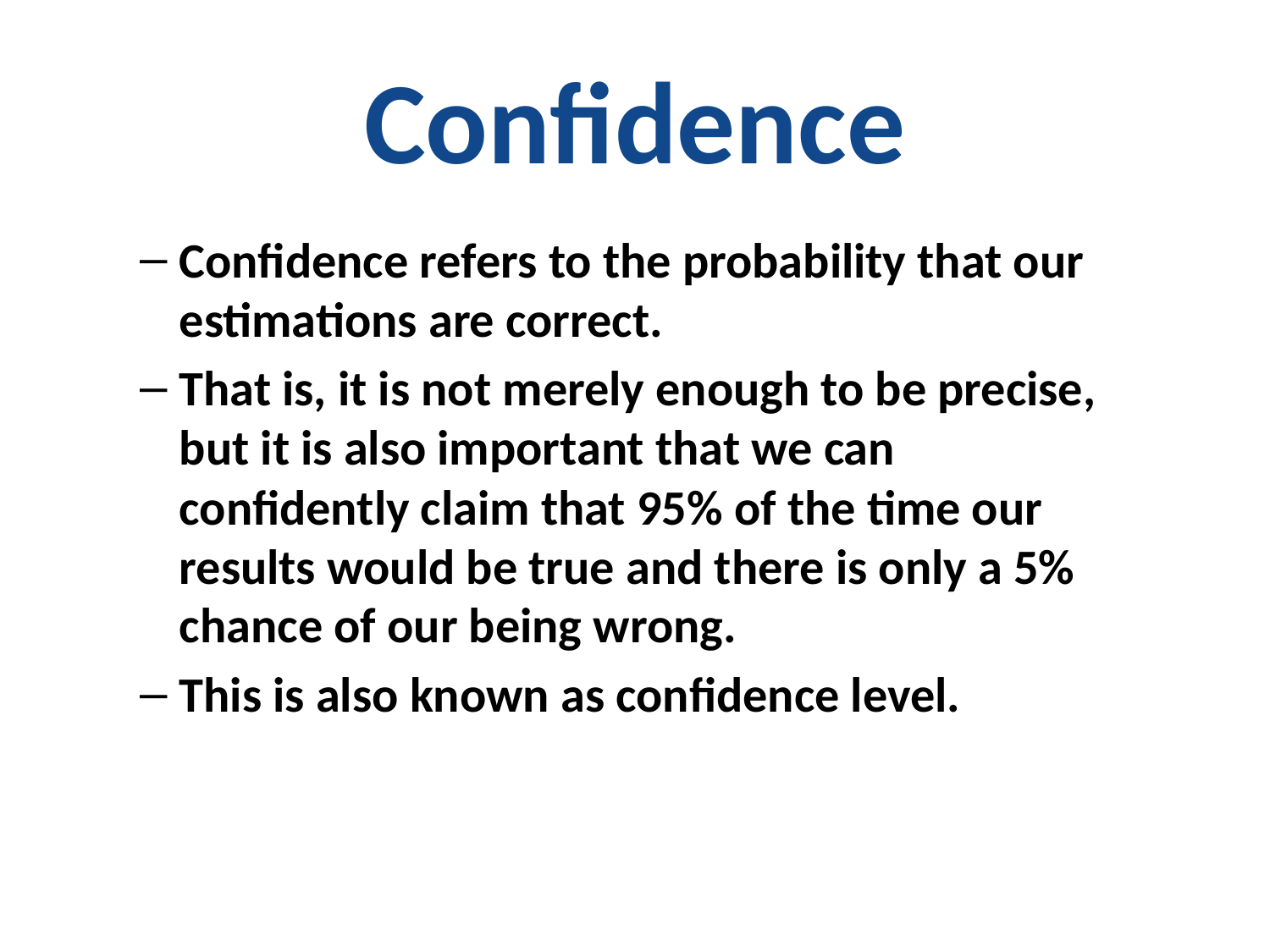

# Confidence
Confidence refers to the probability that our estimations are correct.
That is, it is not merely enough to be precise, but it is also important that we can confidently claim that 95% of the time our results would be true and there is only a 5% chance of our being wrong.
This is also known as confidence level.